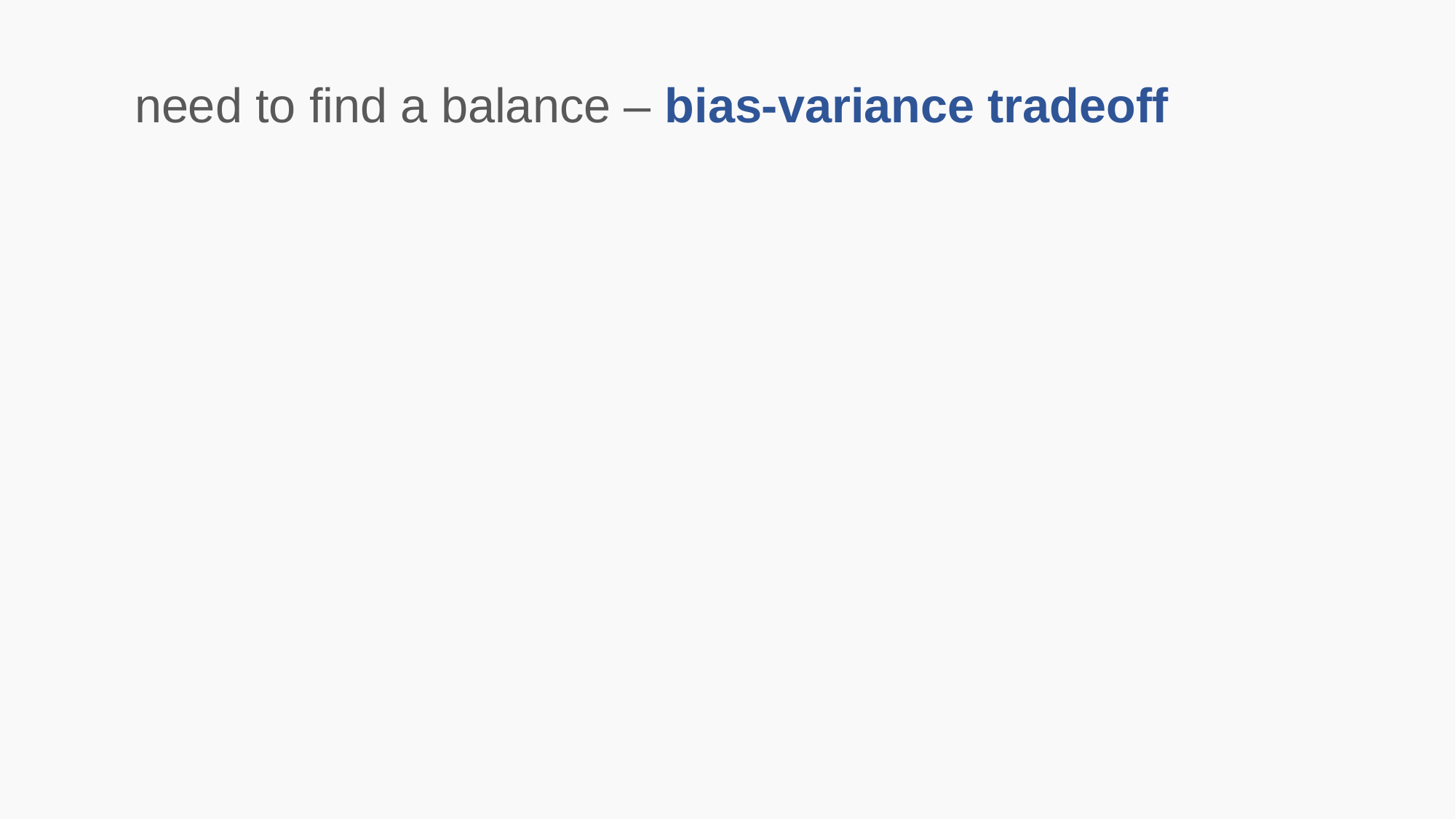

need to find a balance – bias-variance tradeoff